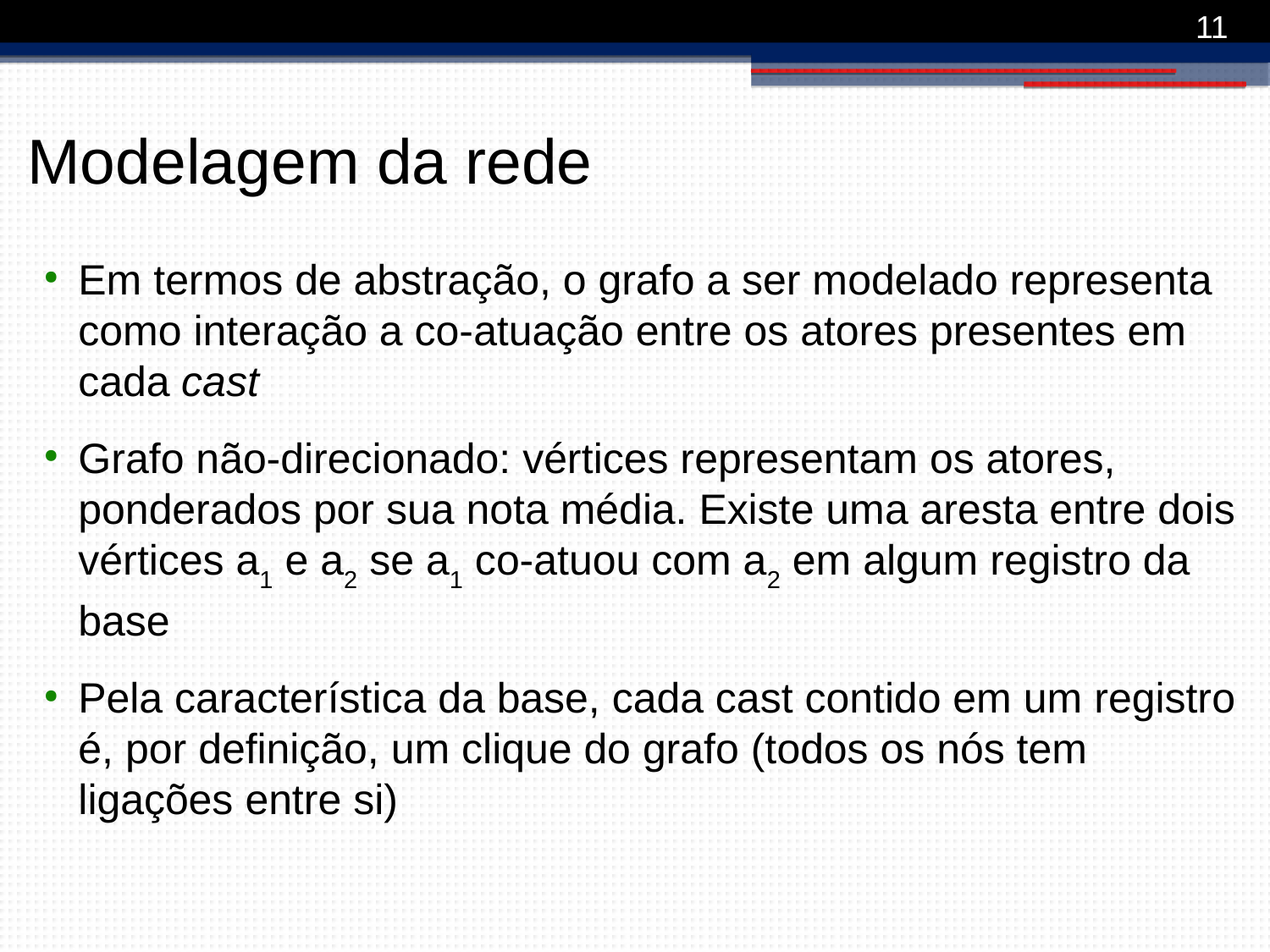

11
Modelagem da rede
Em termos de abstração, o grafo a ser modelado representa como interação a co-atuação entre os atores presentes em cada cast
Grafo não-direcionado: vértices representam os atores, ponderados por sua nota média. Existe uma aresta entre dois vértices a1 e a2 se a1 co-atuou com a2 em algum registro da base
Pela característica da base, cada cast contido em um registro é, por definição, um clique do grafo (todos os nós tem ligações entre si)